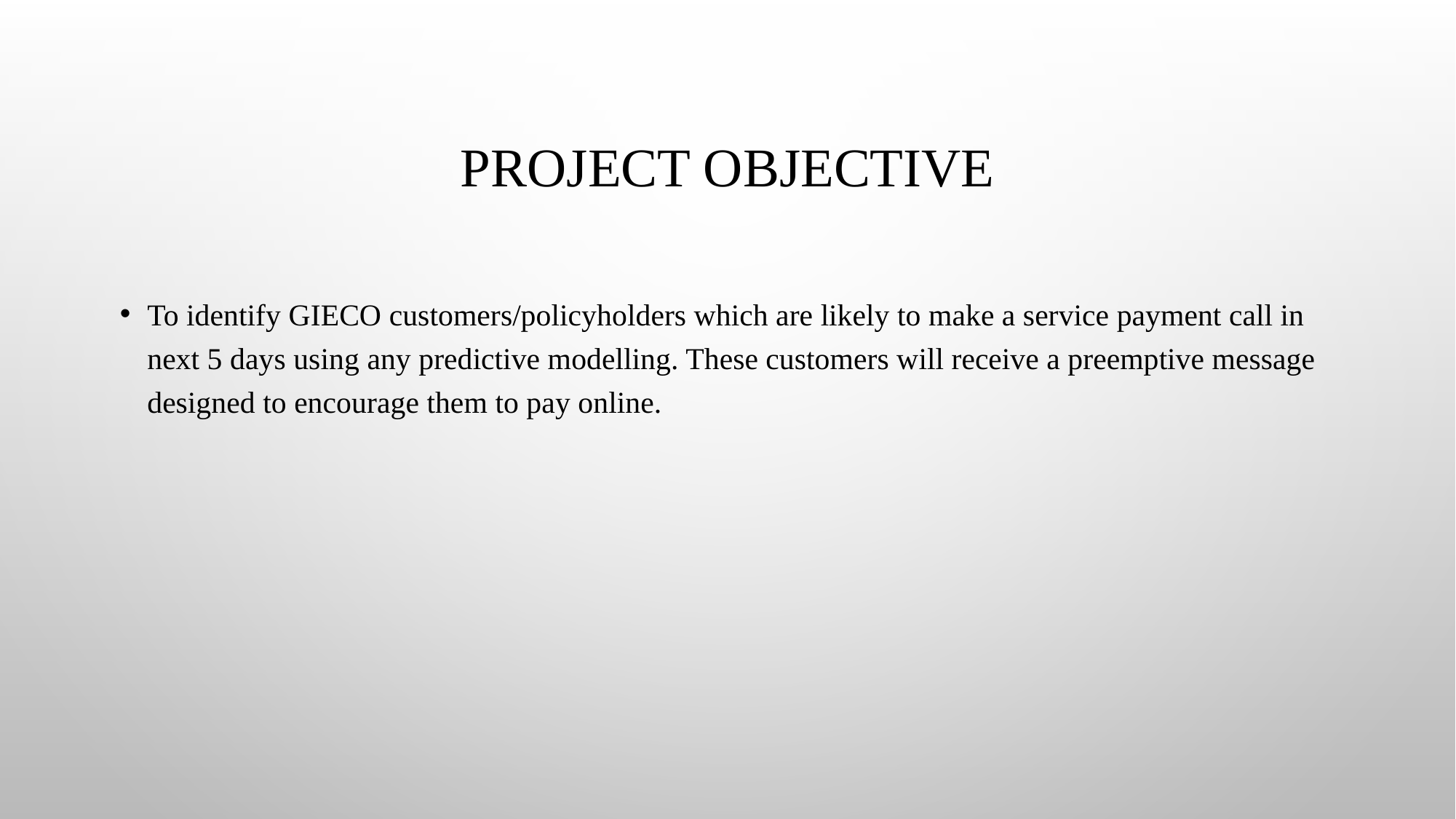

# Project Objective
To identify GIECO customers/policyholders which are likely to make a service payment call in next 5 days using any predictive modelling. These customers will receive a preemptive message designed to encourage them to pay online.